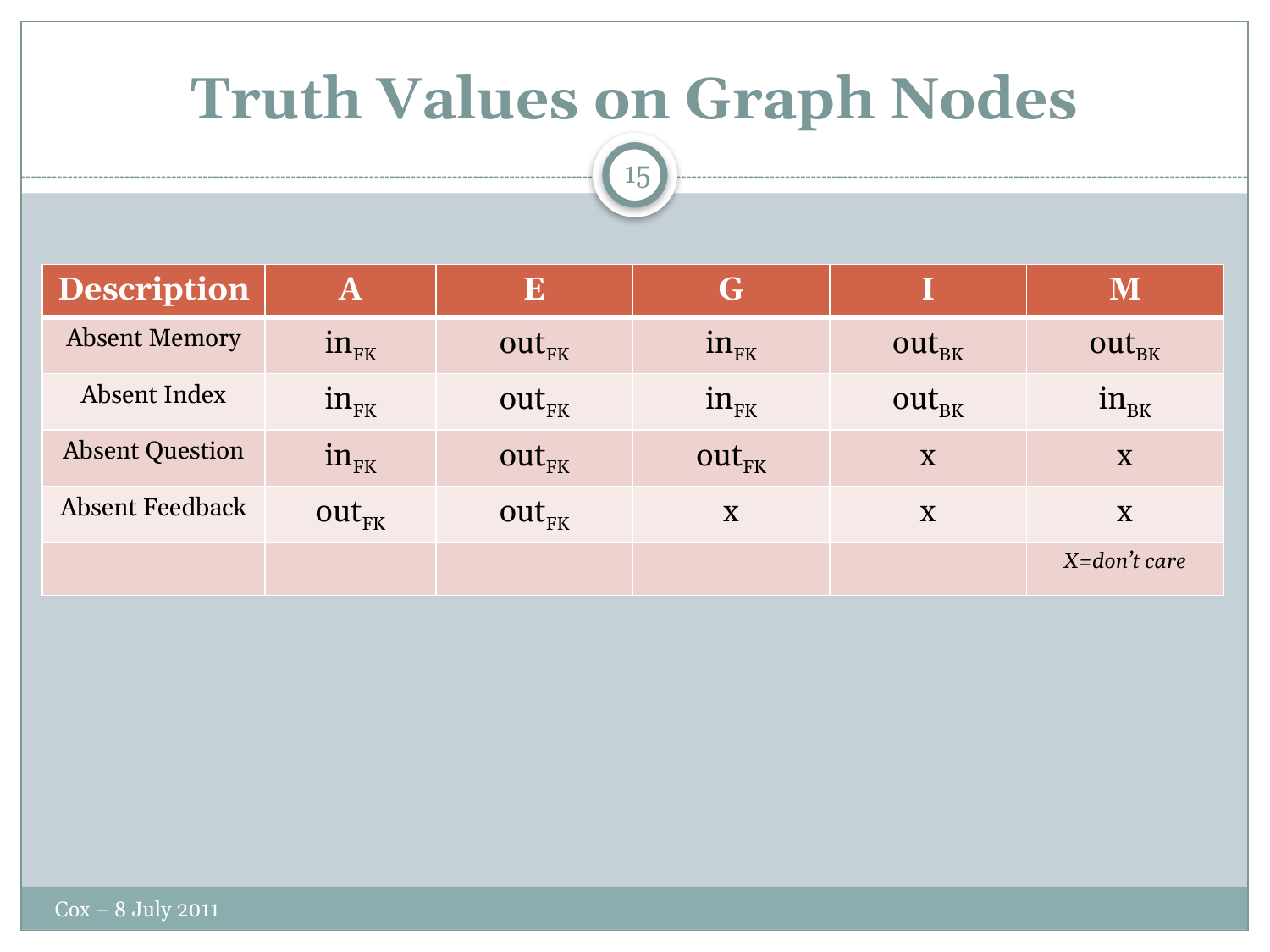

# Truth Values on Graph Nodes
15
| Description | A | E | G | I | M |
| --- | --- | --- | --- | --- | --- |
| Absent Memory | inFK | outFK | inFK | outBK | outBK |
| Absent Index | inFK | outFK | inFK | outBK | inBK |
| Absent Question | inFK | outFK | outFK | x | x |
| Absent Feedback | outFK | outFK | x | x | x |
|  |  |  |  |  | X=don’t care |
Cox – 8 July 2011